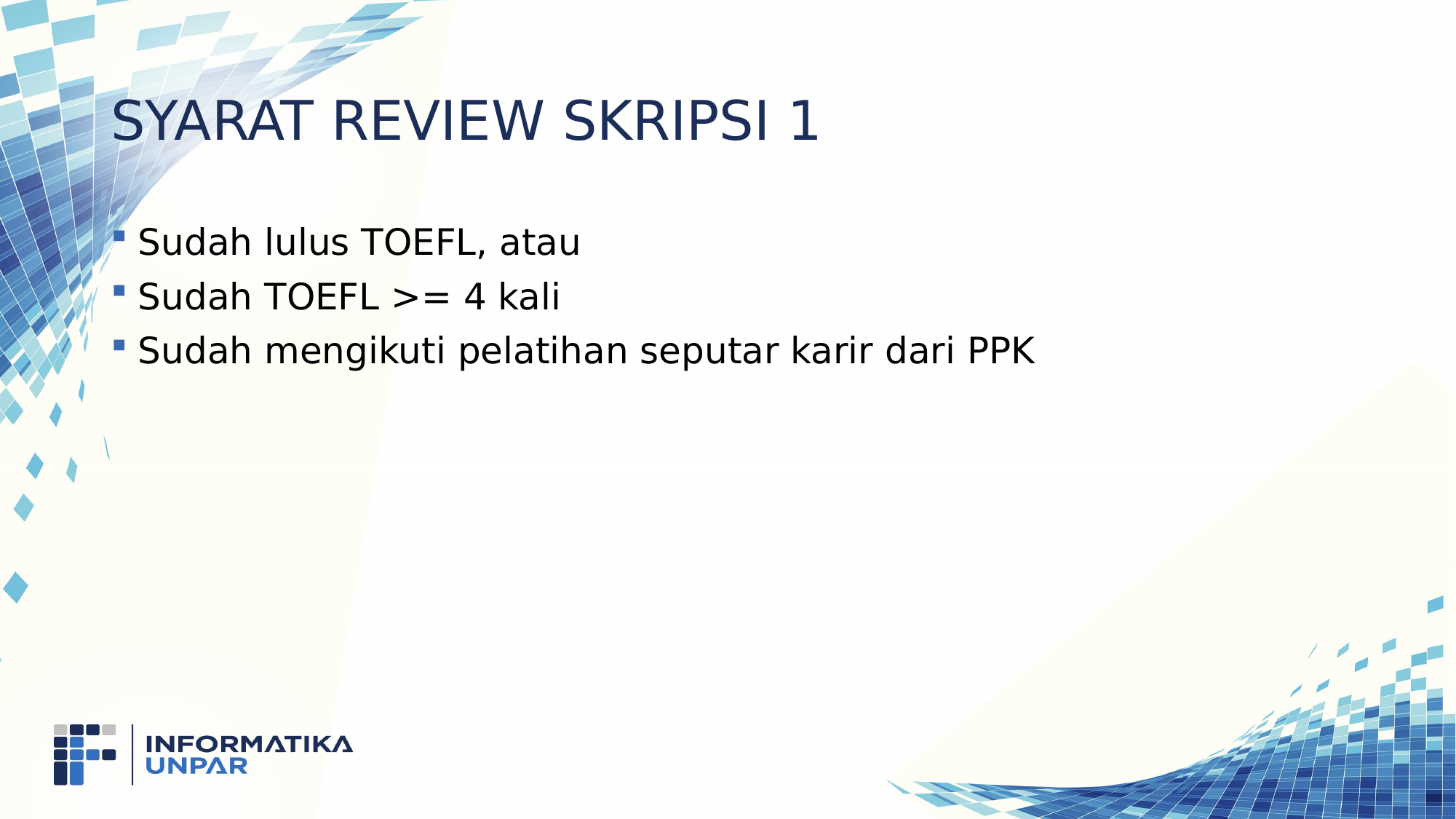

# Syarat REVIEW Skripsi 1
Sudah lulus TOEFL, atau
Sudah TOEFL >= 4 kali
Sudah mengikuti pelatihan seputar karir dari PPK